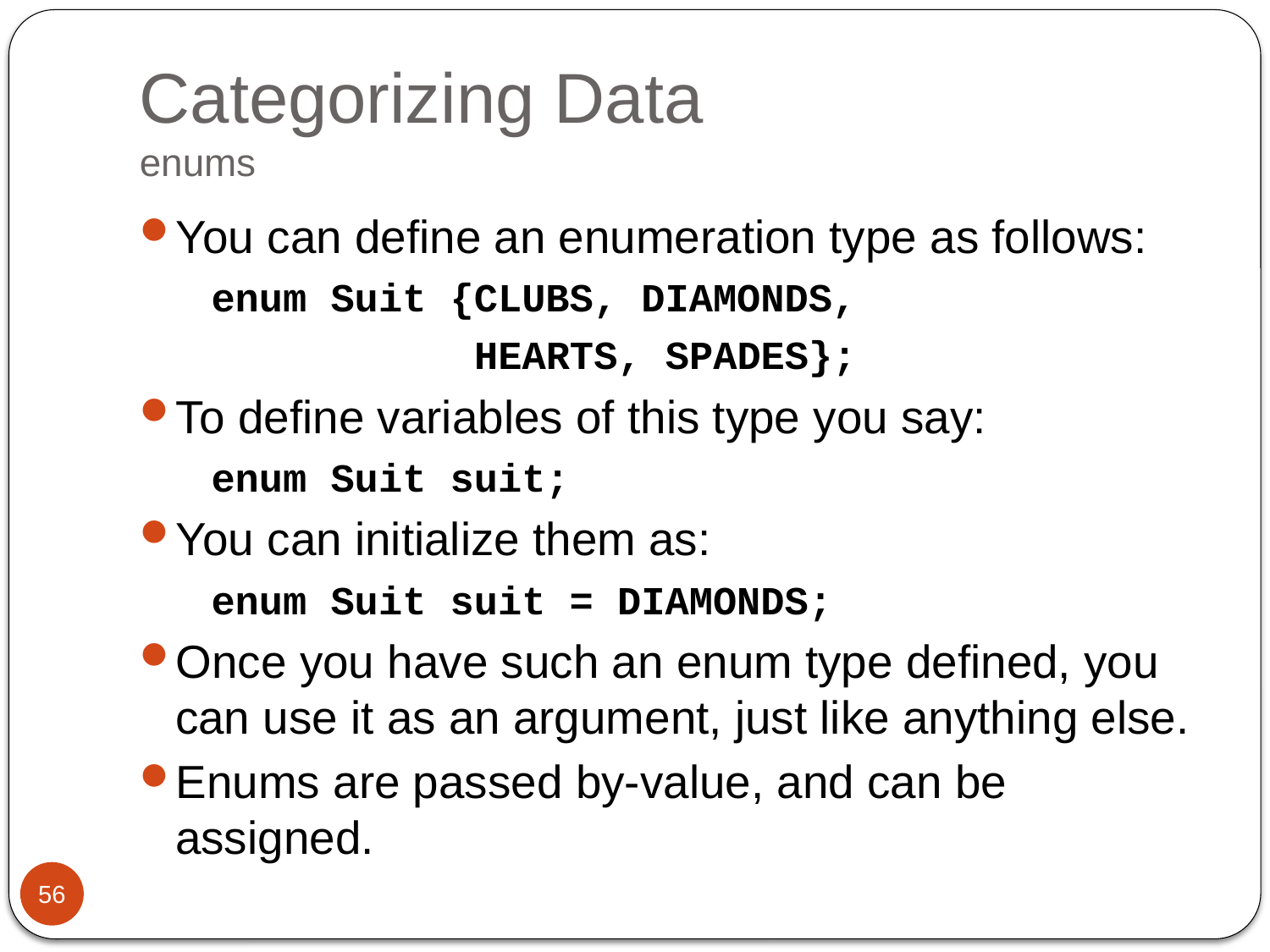

# Categorizing Data enums
You can define an enumeration type as follows:
   enum Suit {CLUBS, DIAMONDS,
              HEARTS, SPADES};
To define variables of this type you say:
   enum Suit suit;
You can initialize them as:
   enum Suit suit = DIAMONDS;
Once you have such an enum type defined, you can use it as an argument, just like anything else.
Enums are passed by-value, and can be assigned.
56